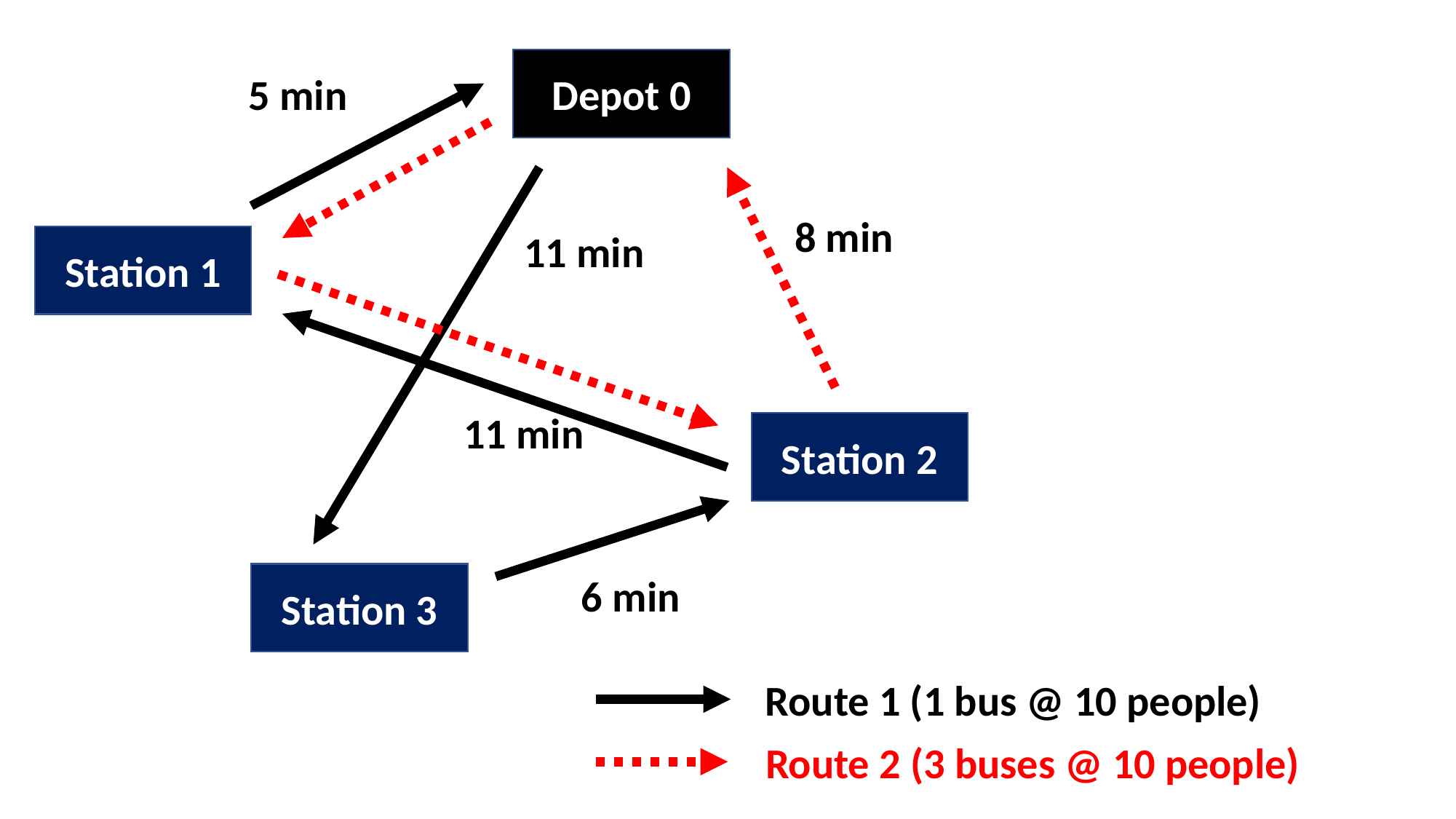

Depot 0
5 min
8 min
11 min
Station 1
11 min
Station 2
Station 3
6 min
Route 1 (1 bus @ 10 people)
Route 2 (3 buses @ 10 people)